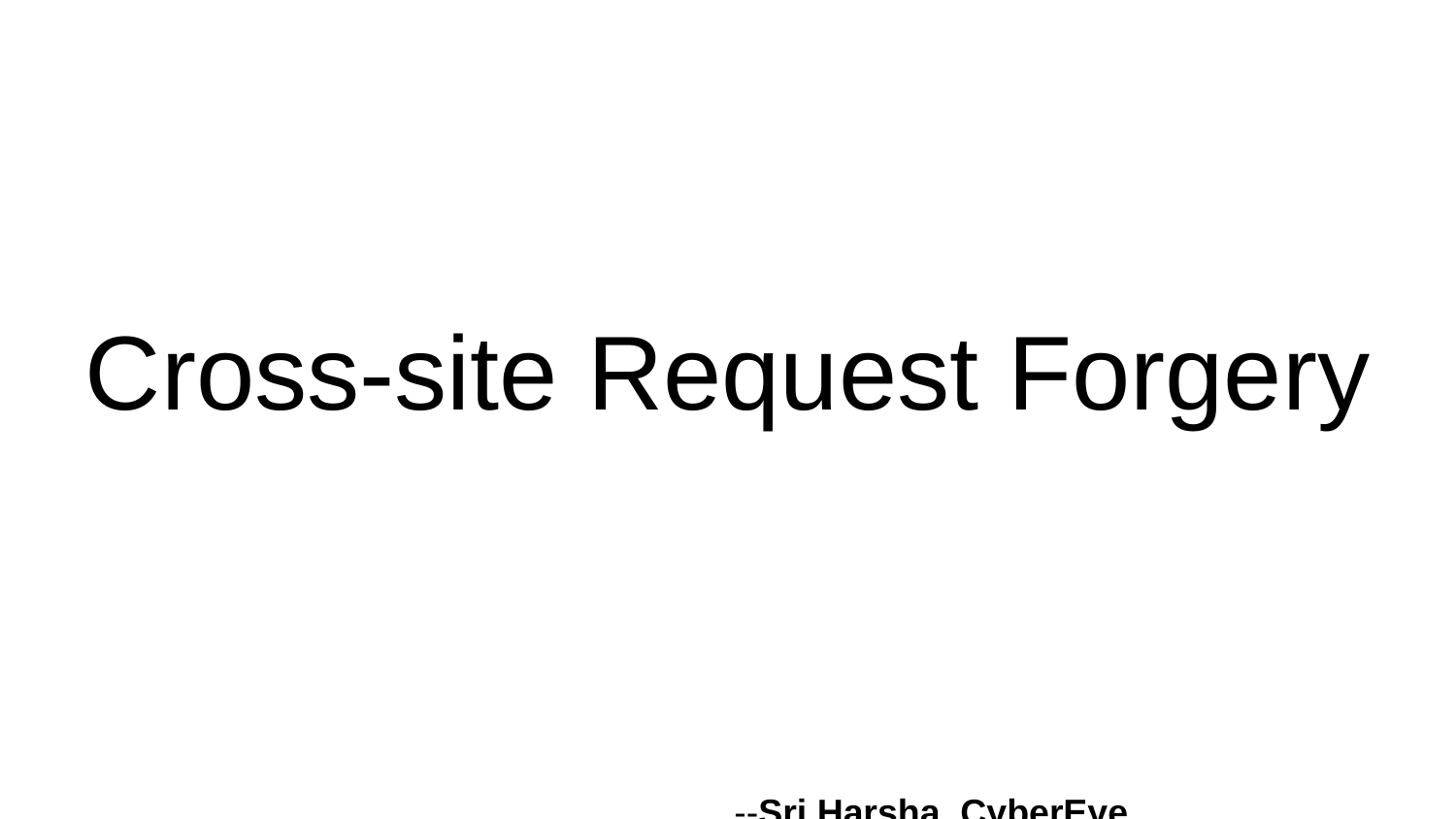

# Cross-site Request Forgery

													    --Sri Harsha, CyberEye.